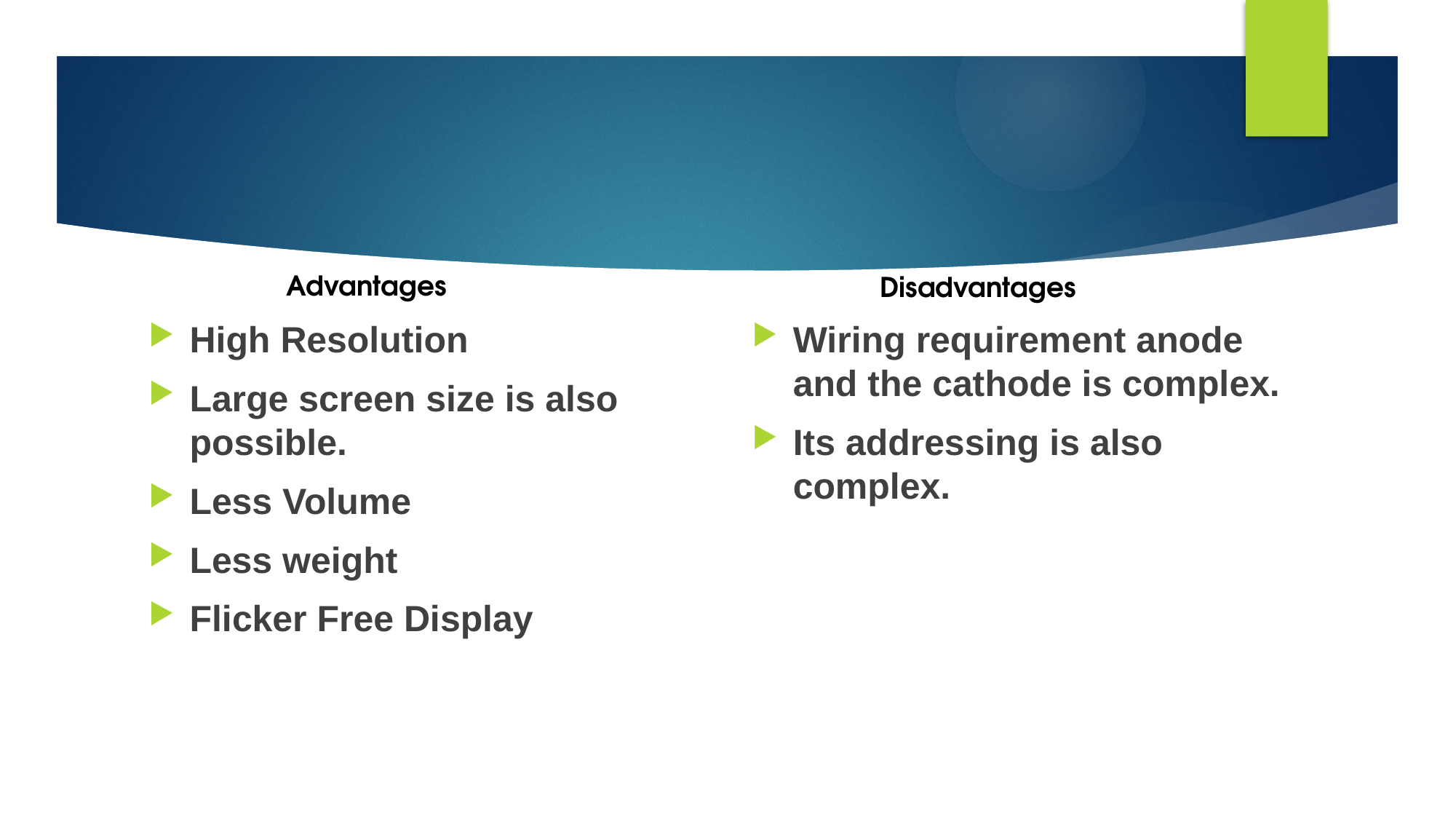

Advantages
Disadvantages
High Resolution
Large screen size is also possible.
Less Volume
Less weight
Flicker Free Display

Wiring requirement anode and the cathode is complex.
Its addressing is also complex.